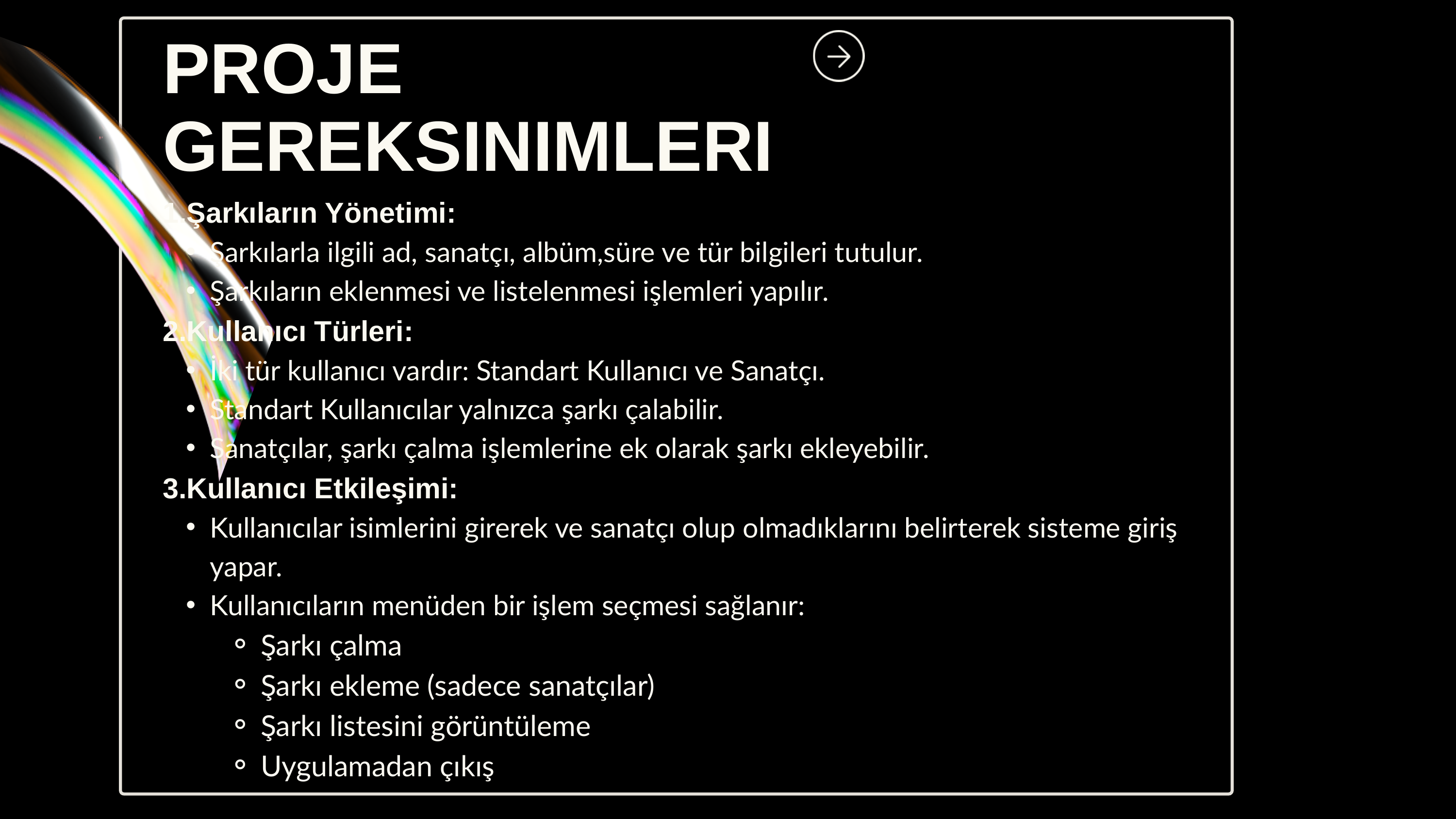

PROJE GEREKSINIMLERI

1.Şarkıların Yönetimi:
Şarkılarla ilgili ad, sanatçı, albüm,süre ve tür bilgileri tutulur.
Şarkıların eklenmesi ve listelenmesi işlemleri yapılır.
2.Kullanıcı Türleri:
İki tür kullanıcı vardır: Standart Kullanıcı ve Sanatçı.
Standart Kullanıcılar yalnızca şarkı çalabilir.
Sanatçılar, şarkı çalma işlemlerine ek olarak şarkı ekleyebilir.
3.Kullanıcı Etkileşimi:
Kullanıcılar isimlerini girerek ve sanatçı olup olmadıklarını belirterek sisteme giriş yapar.
Kullanıcıların menüden bir işlem seçmesi sağlanır:
Şarkı çalma
Şarkı ekleme (sadece sanatçılar)
Şarkı listesini görüntüleme
Uygulamadan çıkış